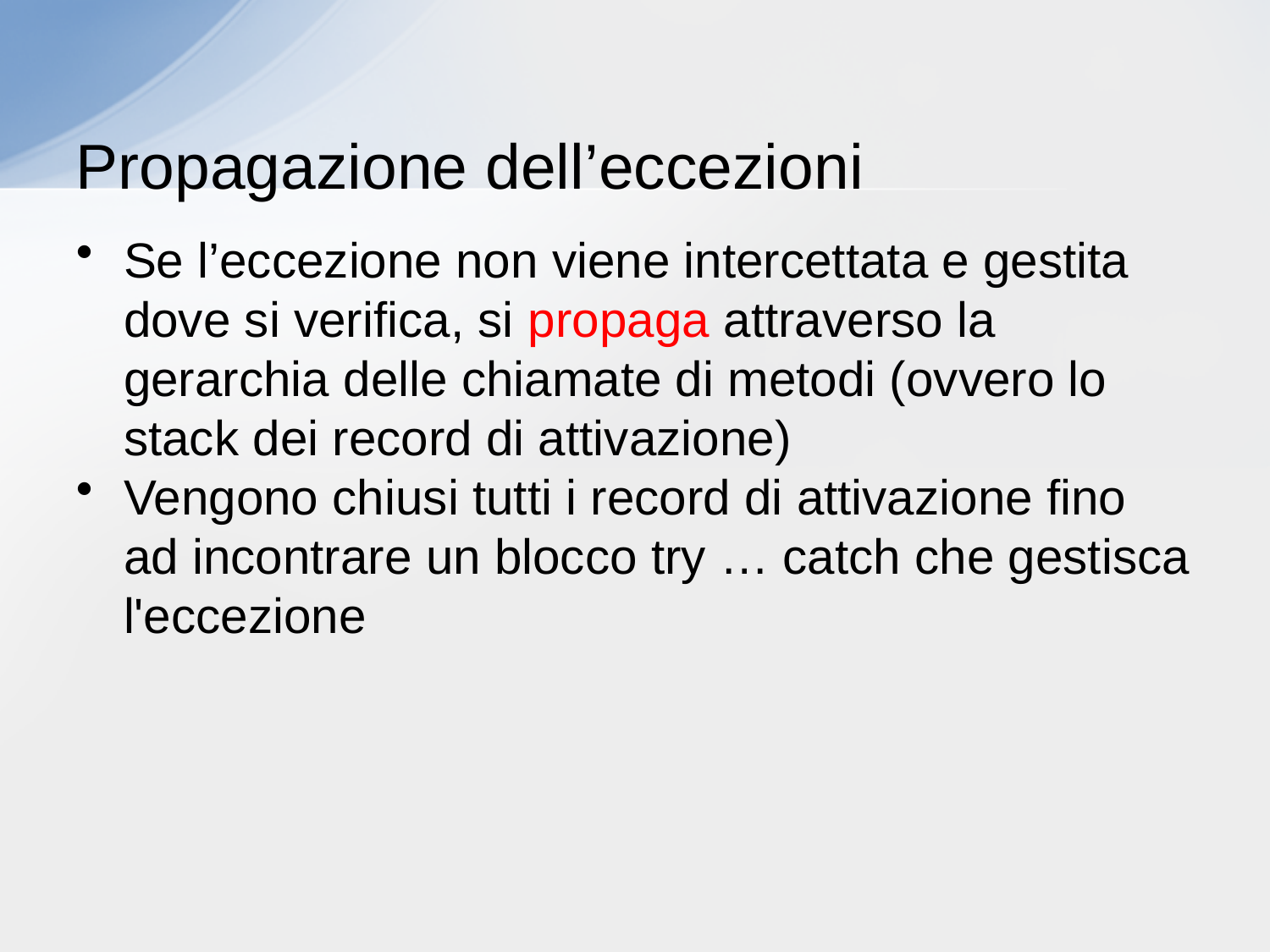

# Propagazione dell’eccezioni
Se l’eccezione non viene intercettata e gestita dove si verifica, si propaga attraverso la gerarchia delle chiamate di metodi (ovvero lo stack dei record di attivazione)
Vengono chiusi tutti i record di attivazione fino ad incontrare un blocco try … catch che gestisca l'eccezione